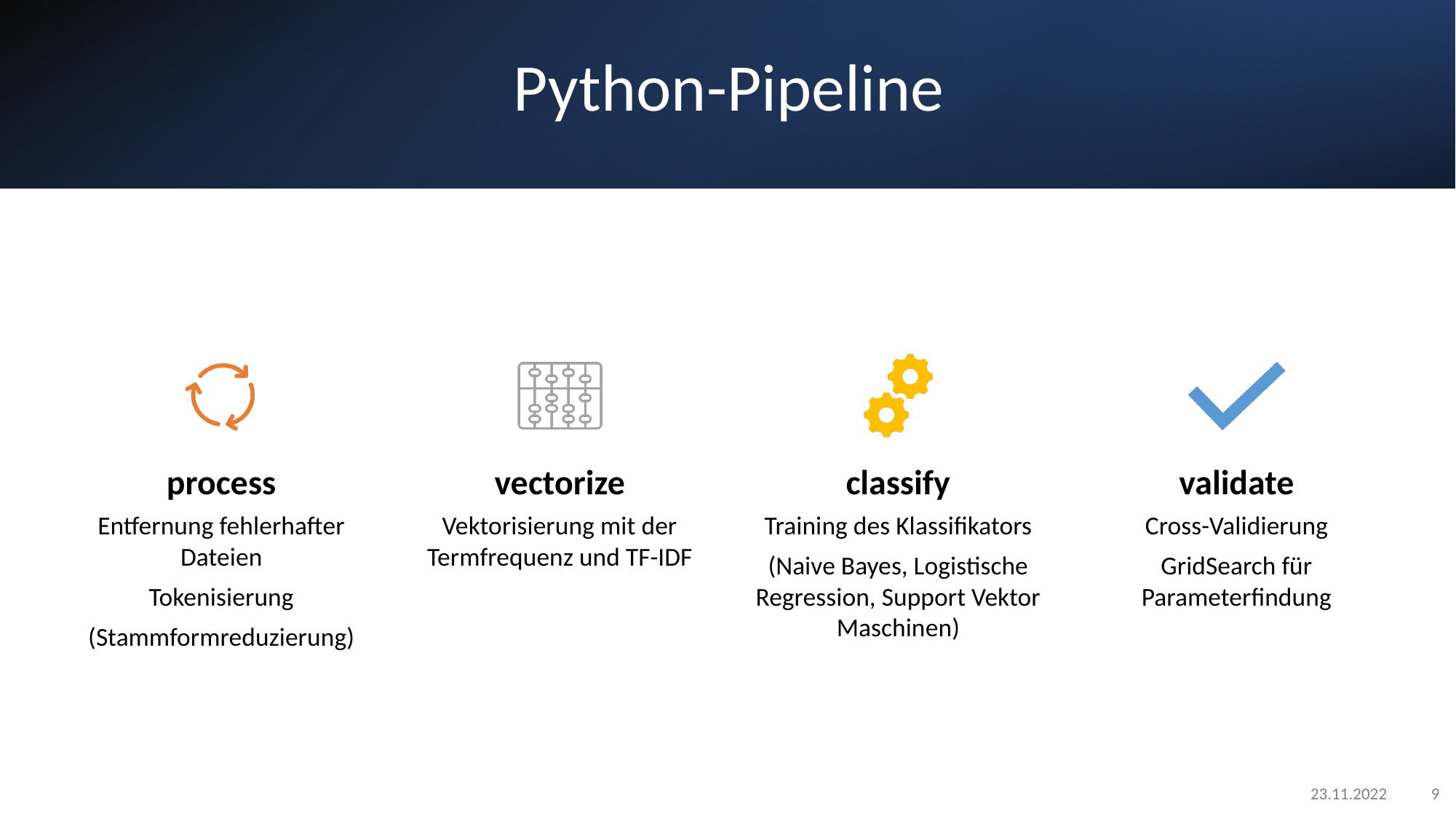

Python-Pipeline
process
Entfernung fehlerhafter Dateien
Tokenisierung
(Stammformreduzierung)
vectorize
Vektorisierung mit der Termfrequenz und TF-IDF
classify
Training des Klassifikators
(Naive Bayes, Logistische Regression, Support Vektor Maschinen)
validate
Cross-Validierung
GridSearch für Parameterfindung
23.11.2022
9